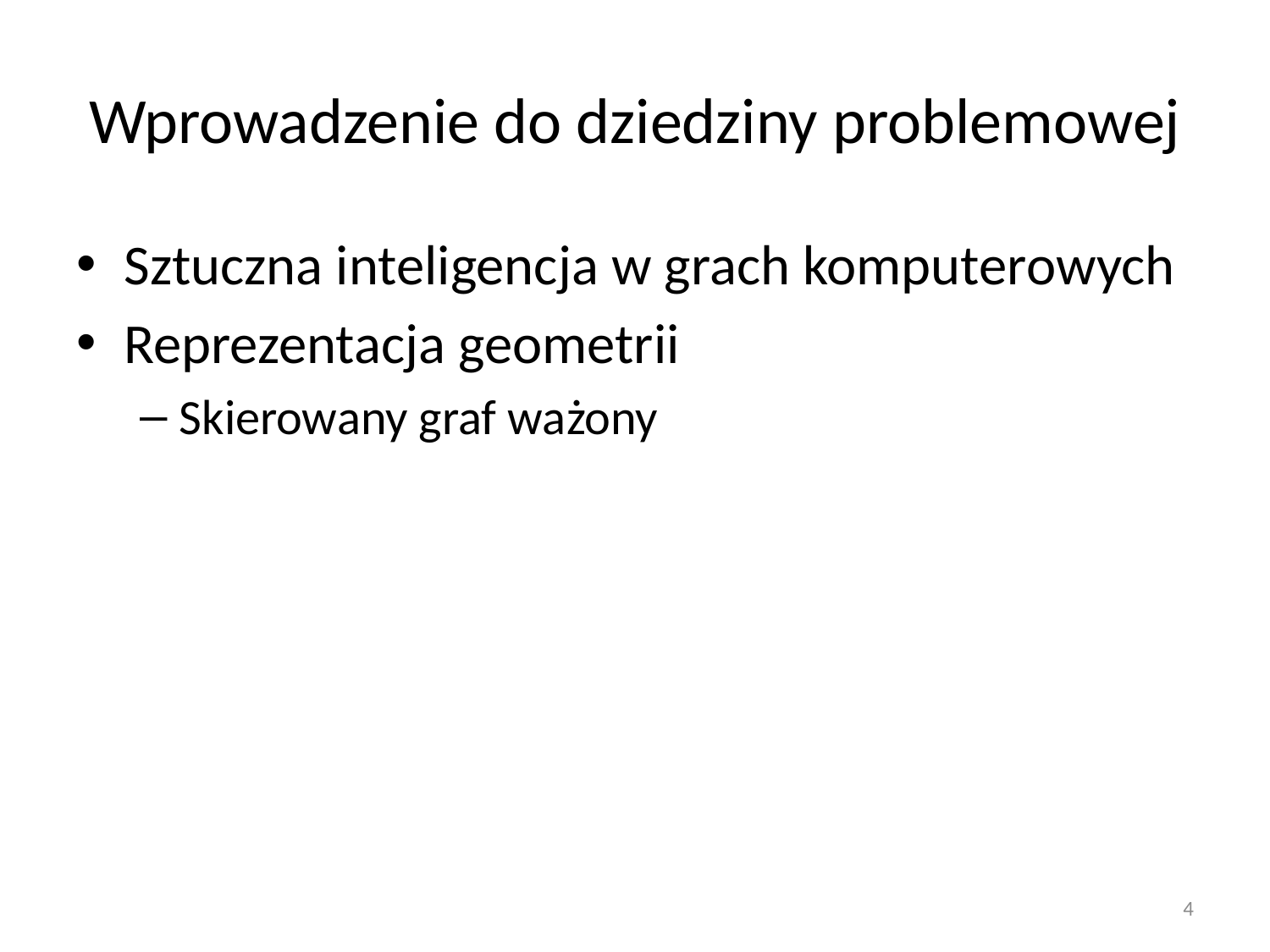

# Wprowadzenie do dziedziny problemowej
Sztuczna inteligencja w grach komputerowych
Reprezentacja geometrii
Skierowany graf ważony

4